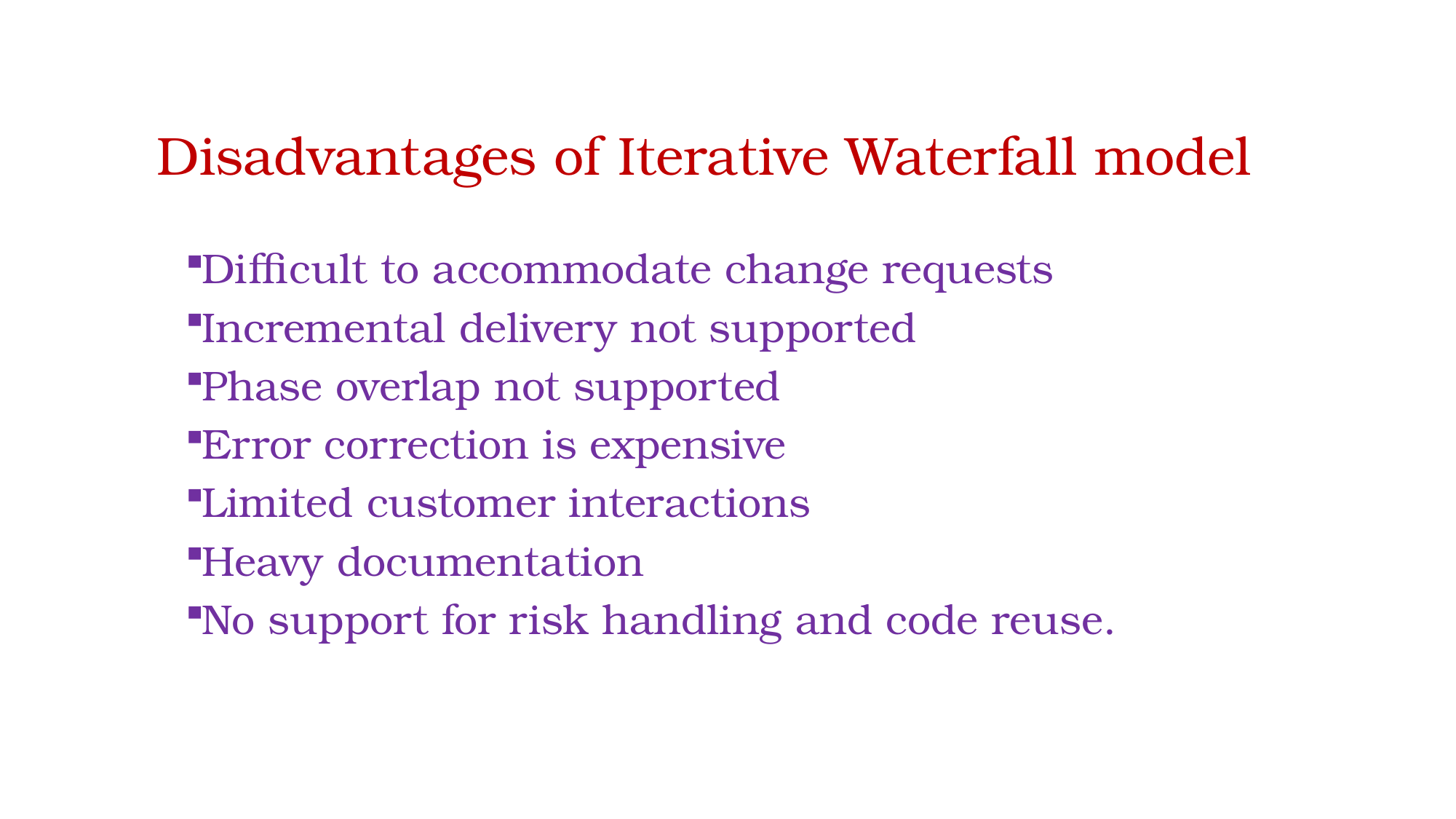

# Disadvantages of Iterative Waterfall model
Difficult to accommodate change requests
Incremental delivery not supported
Phase overlap not supported
Error correction is expensive
Limited customer interactions
Heavy documentation
No support for risk handling and code reuse.